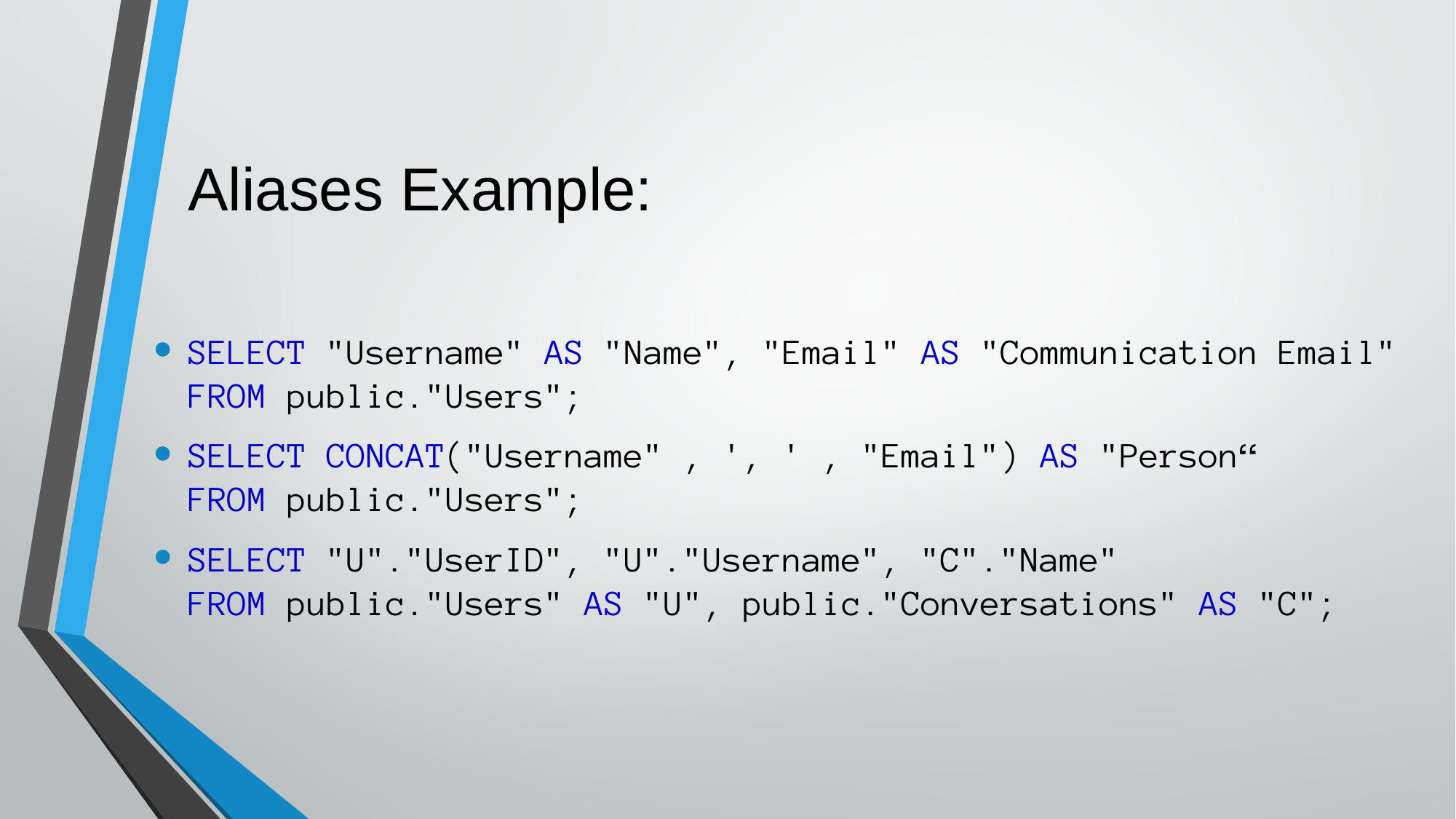

# Aliases Example:
SELECT "Username" AS "Name", "Email" AS "Communication Email"
FROM public."Users";
SELECT CONCAT("Username" , ', ' , "Email") AS "Person“
FROM public."Users";
SELECT "U"."UserID", "U"."Username", "C"."Name"
FROM public."Users" AS "U", public."Conversations" AS "C";